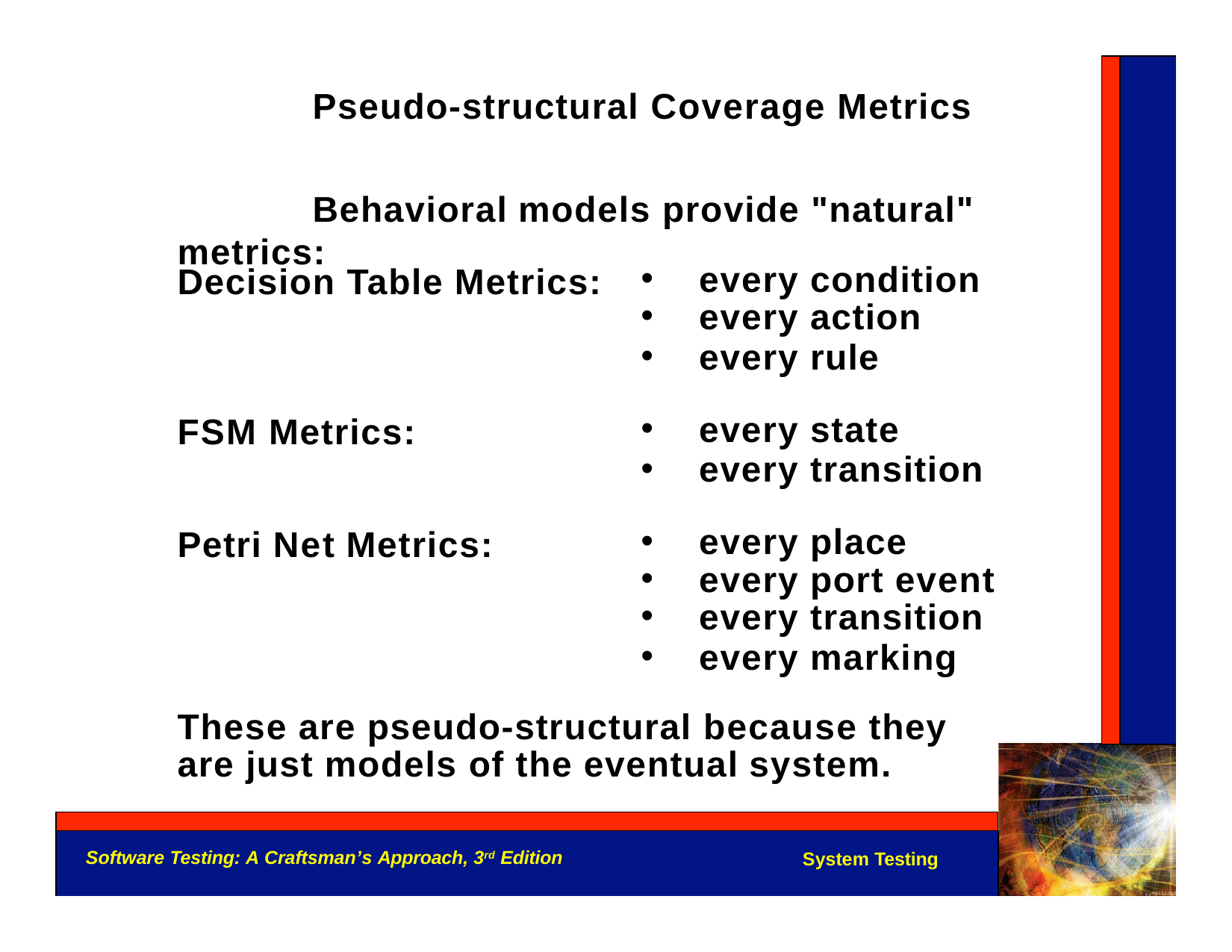

Pseudo-structural Coverage Metrics

Behavioral models provide "natural" metrics:
Decision Table Metrics:
every condition
every action
every rule
FSM Metrics:
every state
every transition
Petri Net Metrics:
every place
every port event
every transition
every marking
These are pseudo-structural because they are just models of the eventual system.
Software Testing: A Craftsman’s Approach, 3rd  Edition
System Testing